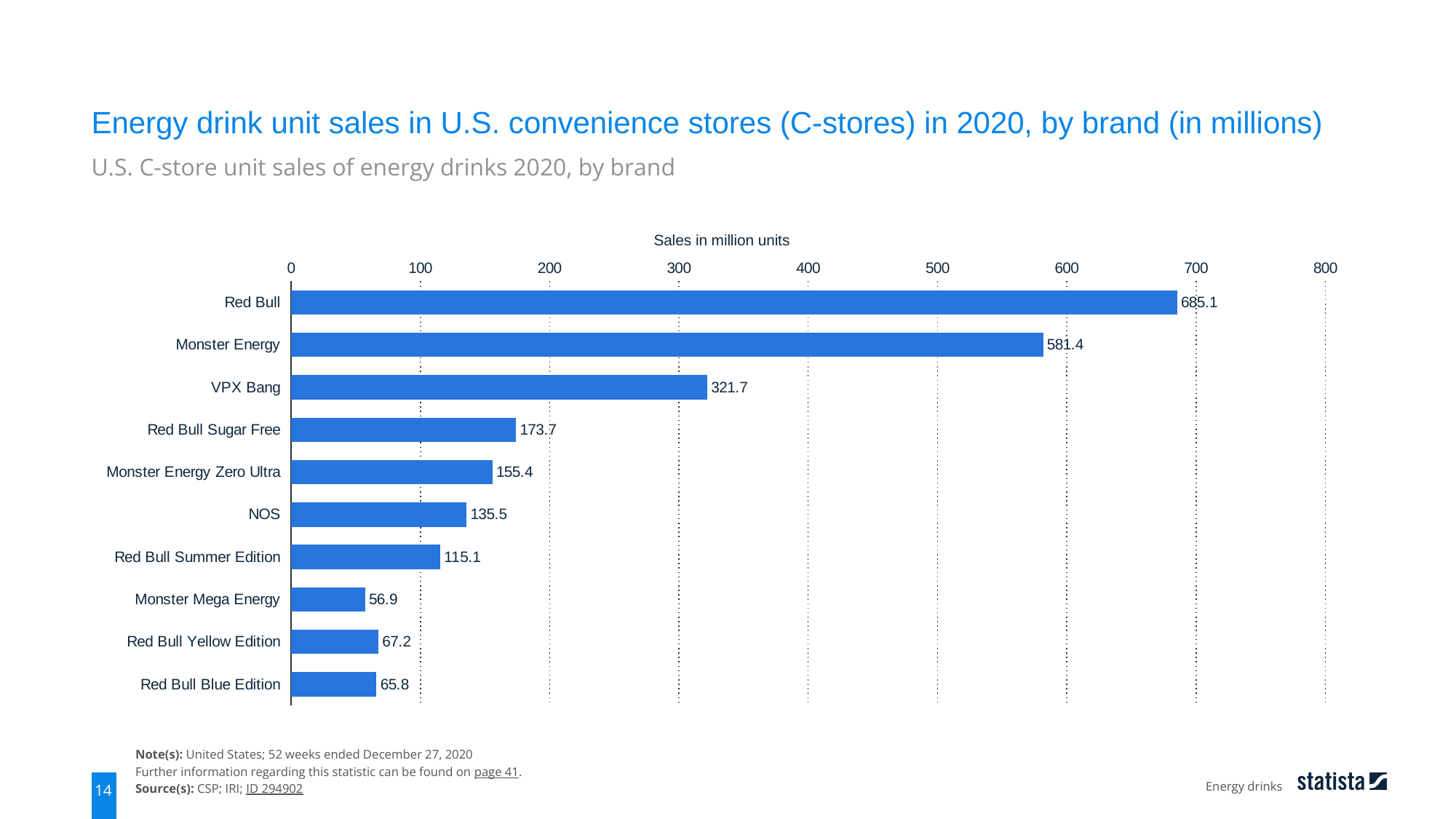

Energy drink unit sales in U.S. convenience stores (C-stores) in 2020, by brand (in millions)
U.S. C-store unit sales of energy drinks 2020, by brand
Sales in million units

### Chart

| Category | data |
|---|---|
| Red Bull | 685.1 |
| Monster Energy | 581.4 |
| VPX Bang | 321.7 |
| Red Bull Sugar Free | 173.7 |
| Monster Energy Zero Ultra | 155.4 |
| NOS | 135.5 |
| Red Bull Summer Edition | 115.1 |
| Monster Mega Energy | 56.9 |
| Red Bull Yellow Edition | 67.2 |
| Red Bull Blue Edition | 65.8 |
Note(s): United States; 52 weeks ended December 27, 2020
Further information regarding this statistic can be found on page 41.
Source(s): CSP; IRI; ID 294902
Energy drinks

14